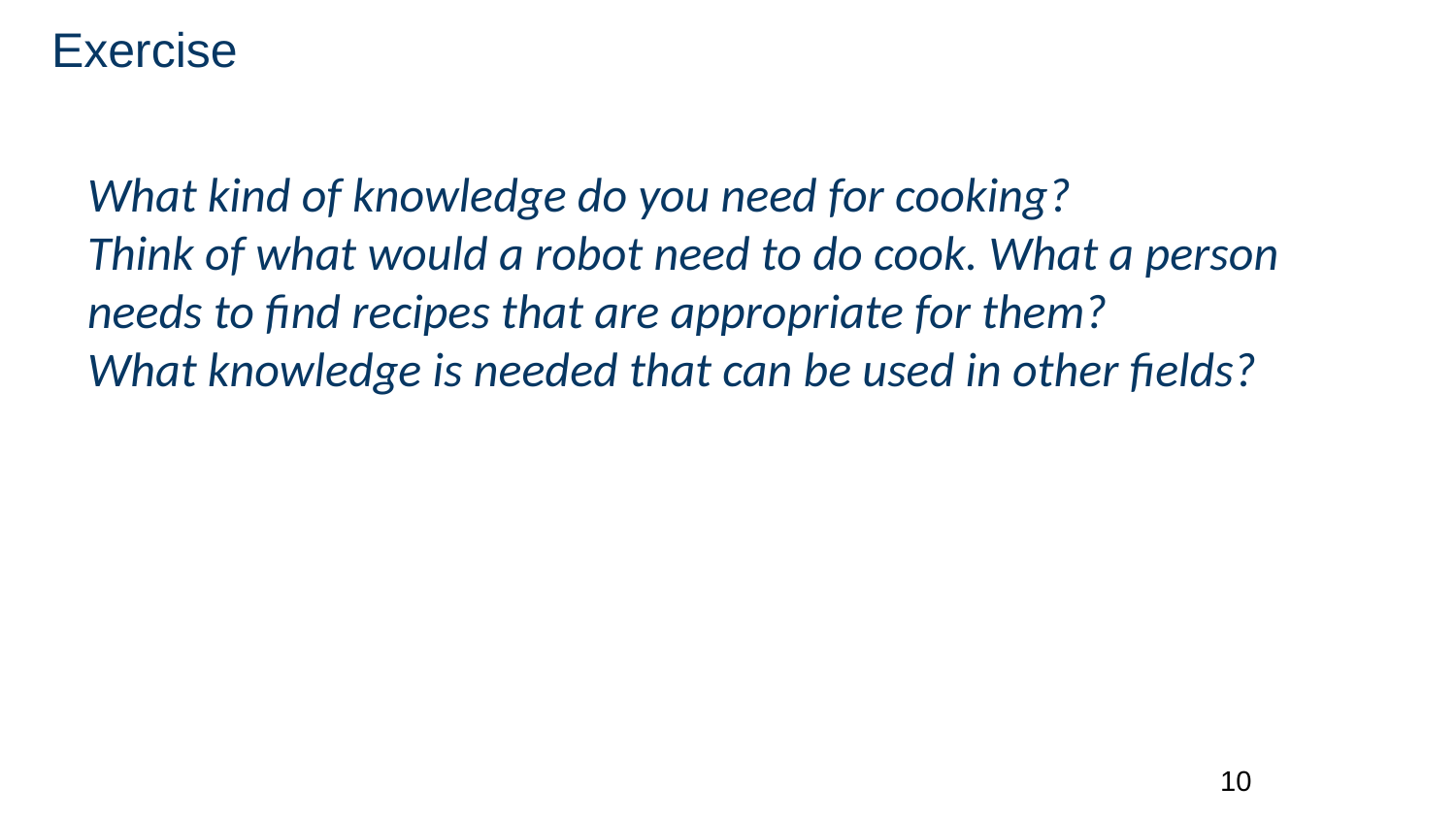

# Exercise
What kind of knowledge do you need for cooking?
Think of what would a robot need to do cook. What a person needs to find recipes that are appropriate for them?
What knowledge is needed that can be used in other fields?
10